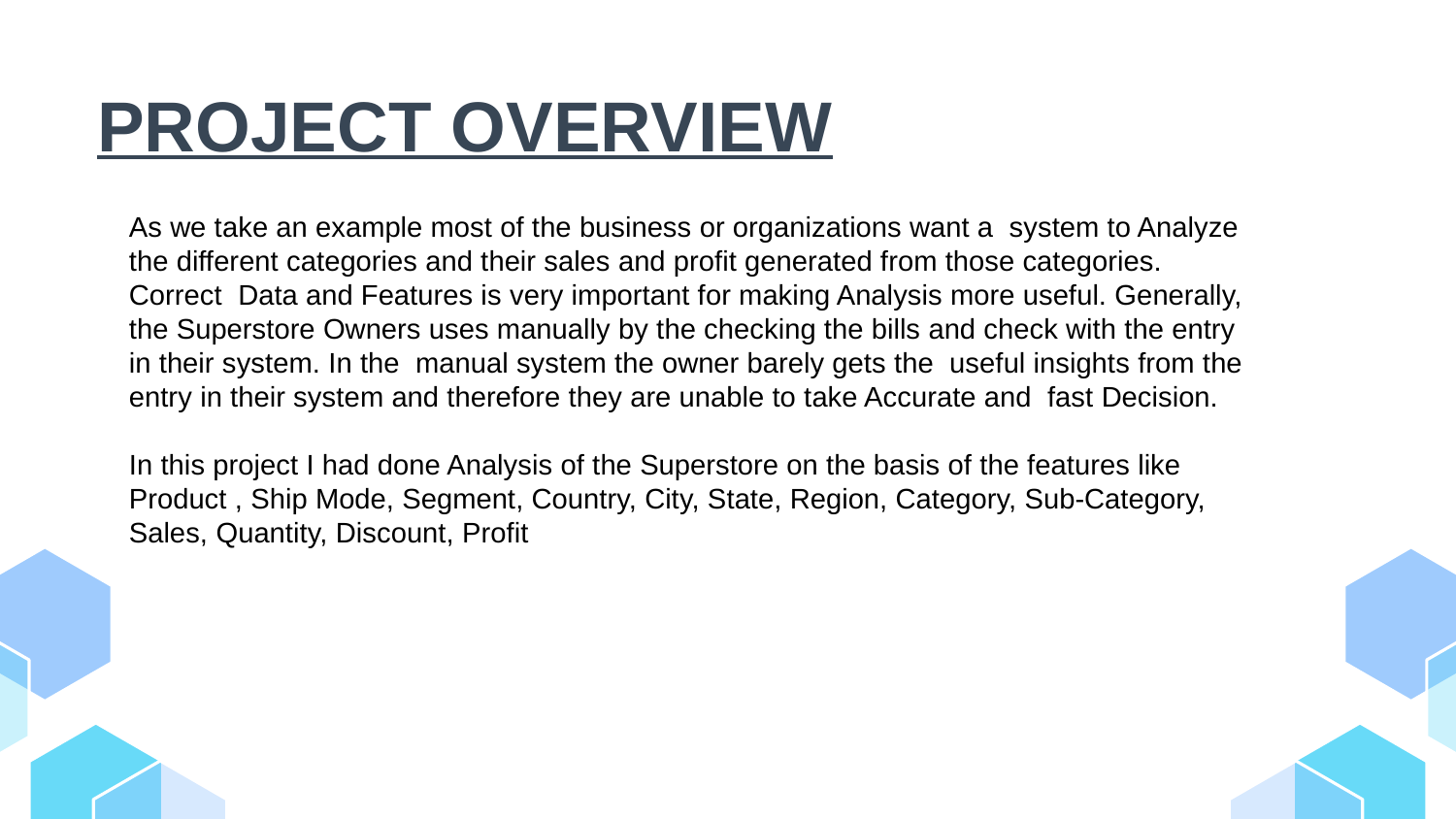

# PROJECT OVERVIEW
As we take an example most of the business or organizations want a  system to Analyze the different categories and their sales and profit generated from those categories. Correct  Data and Features is very important for making Analysis more useful. Generally, the Superstore Owners uses manually by the checking the bills and check with the entry in their system. In the  manual system the owner barely gets the  useful insights from the entry in their system and therefore they are unable to take Accurate and  fast Decision.

In this project I had done Analysis of the Superstore on the basis of the features like Product , Ship Mode, Segment, Country, City, State, Region, Category, Sub-Category, Sales, Quantity, Discount, Profit